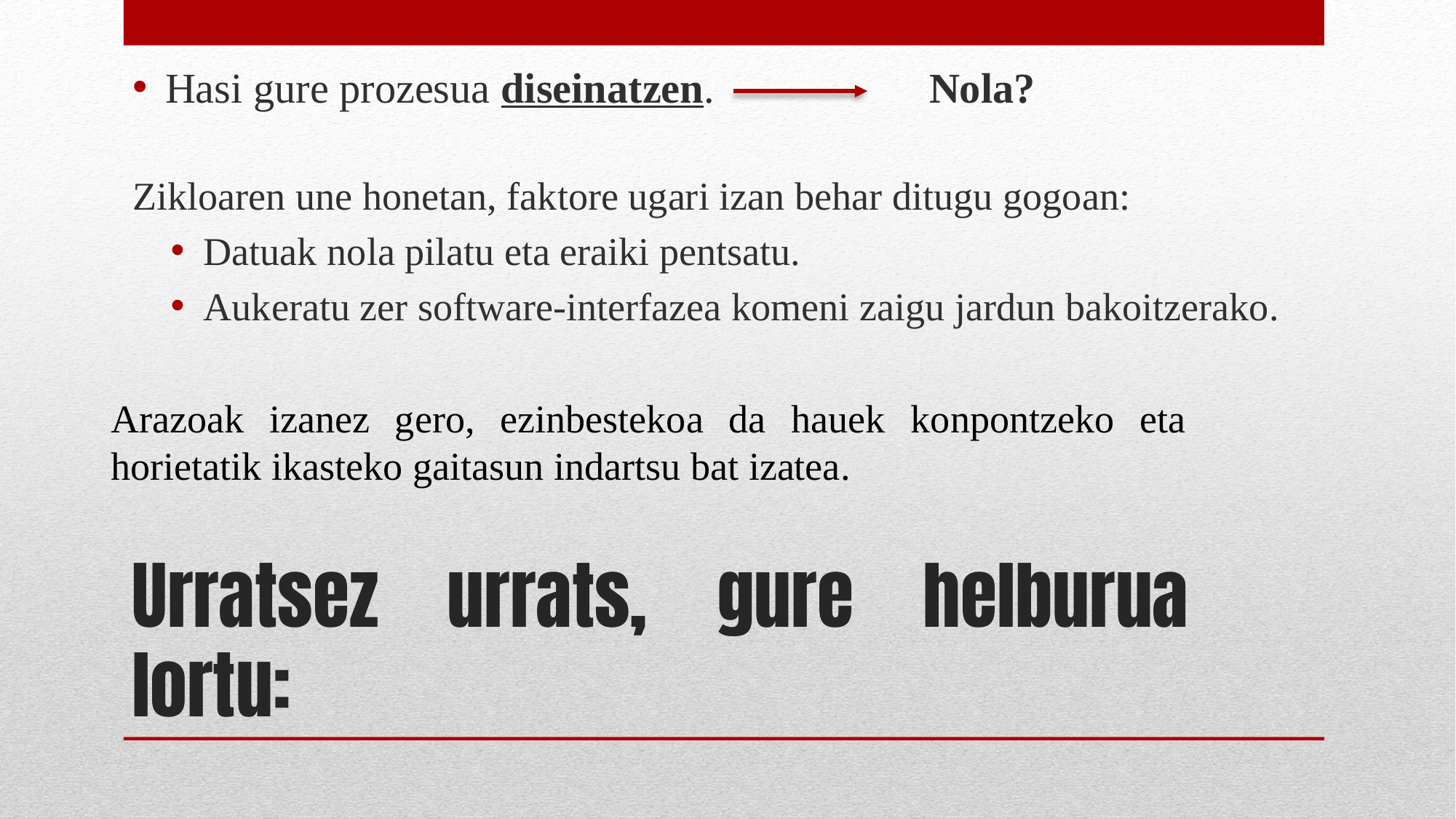

Hasi gure prozesua diseinatzen. 		Nola?

Zikloaren une honetan, faktore ugari izan behar ditugu gogoan:
Datuak nola pilatu eta eraiki pentsatu.
Aukeratu zer software-interfazea komeni zaigu jardun bakoitzerako.
Arazoak izanez gero, ezinbestekoa da hauek konpontzeko eta horietatik ikasteko gaitasun indartsu bat izatea.
# Urratsez urrats, gure helburua lortu: